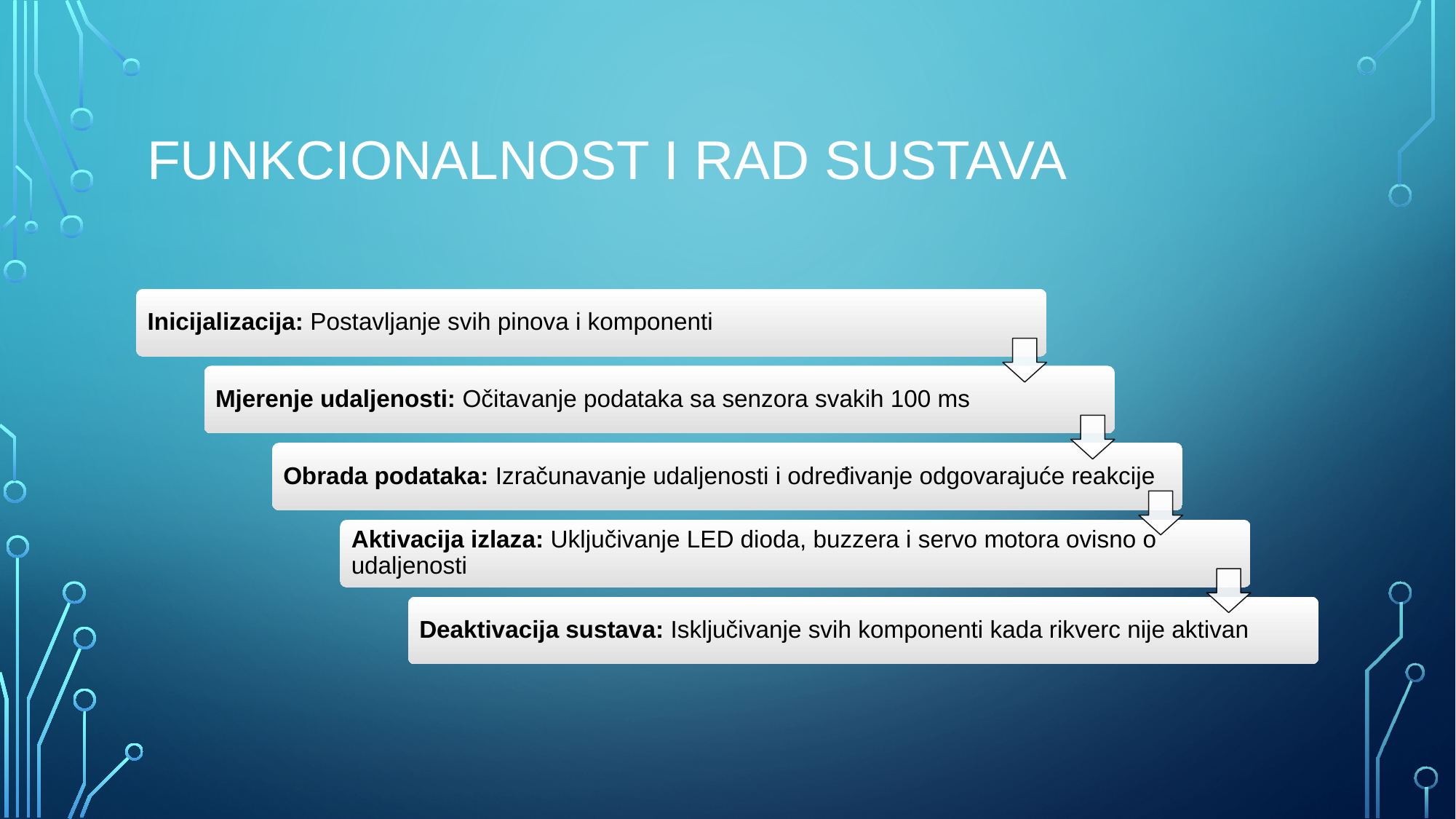

# Funkcionalnost i rad sustava
Inicijalizacija: Postavljanje svih pinova i komponenti
Mjerenje udaljenosti: Očitavanje podataka sa senzora svakih 100 ms
Obrada podataka: Izračunavanje udaljenosti i određivanje odgovarajuće reakcije
Aktivacija izlaza: Uključivanje LED dioda, buzzera i servo motora ovisno o udaljenosti
Deaktivacija sustava: Isključivanje svih komponenti kada rikverc nije aktivan